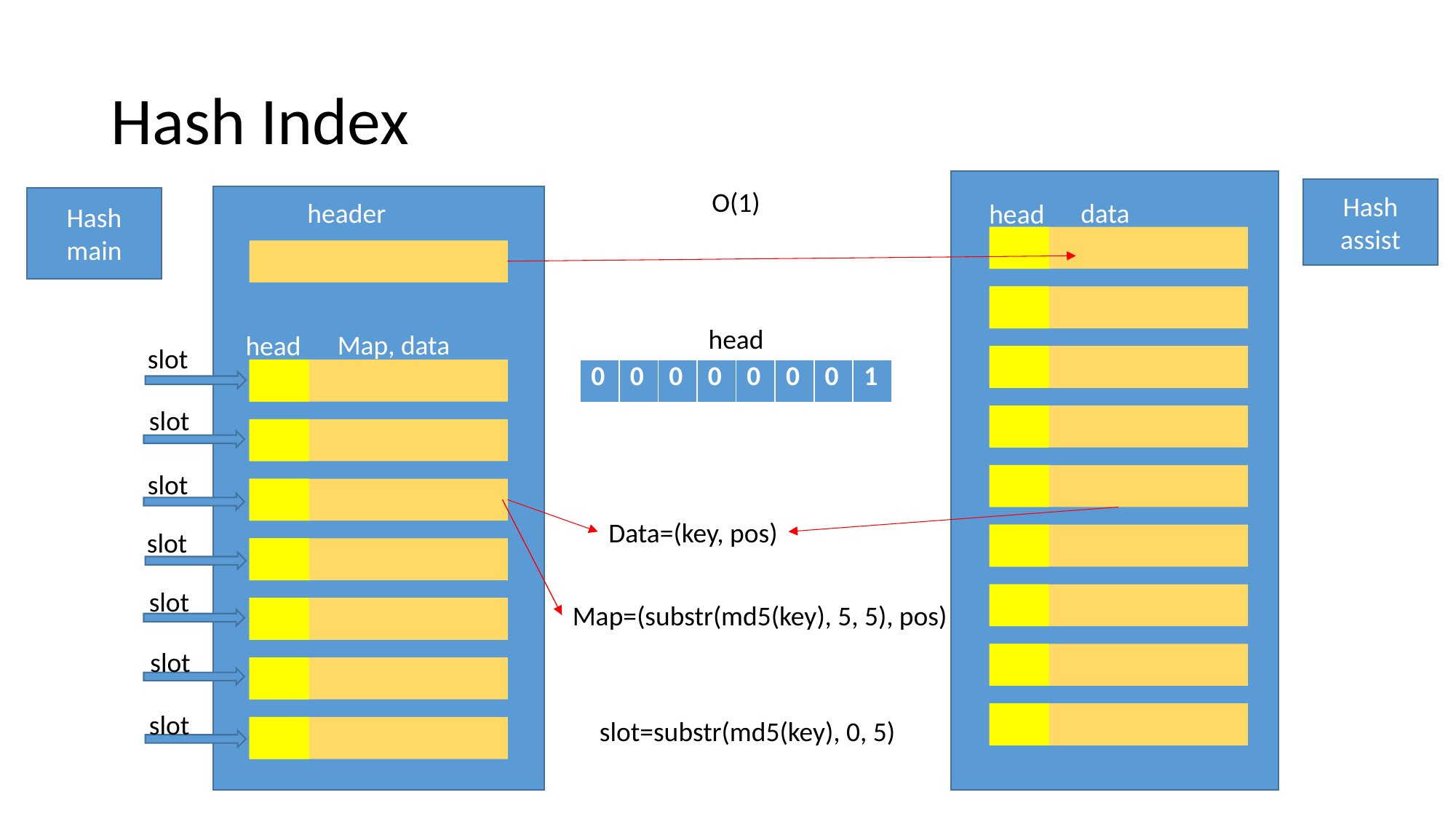

# Hash Index

Hash assist
O(1)

Hash main
header
data
head

head
Map, data
head
slot

| 0 | 0 | 0 | 0 | 0 | 0 | 0 | 1 |
| --- | --- | --- | --- | --- | --- | --- | --- |

slot

slot

Data=(key, pos)
slot

slot

Map=(substr(md5(key), 5, 5), pos)

slot

slot

slot=substr(md5(key), 0, 5)